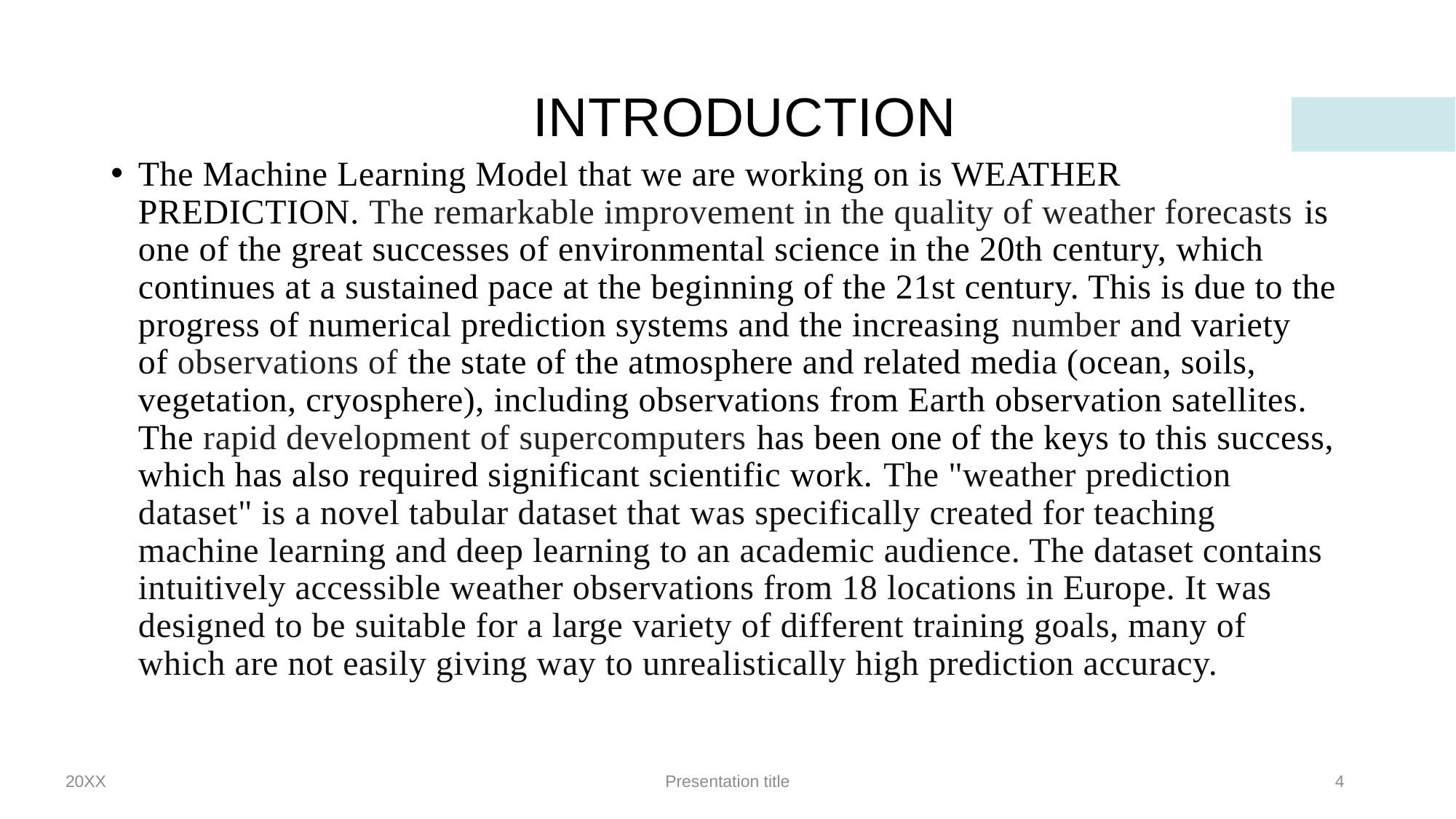

# INTRODUCTION
The Machine Learning Model that we are working on is WEATHER PREDICTION. The remarkable improvement in the quality of weather forecasts is one of the great successes of environmental science in the 20th century, which continues at a sustained pace at the beginning of the 21st century. This is due to the progress of numerical prediction systems and the increasing number and variety of observations of the state of the atmosphere and related media (ocean, soils, vegetation, cryosphere), including observations from Earth observation satellites. The rapid development of supercomputers has been one of the keys to this success, which has also required significant scientific work. The "weather prediction dataset" is a novel tabular dataset that was specifically created for teaching machine learning and deep learning to an academic audience. The dataset contains intuitively accessible weather observations from 18 locations in Europe. It was designed to be suitable for a large variety of different training goals, many of which are not easily giving way to unrealistically high prediction accuracy.
20XX
Presentation title
4